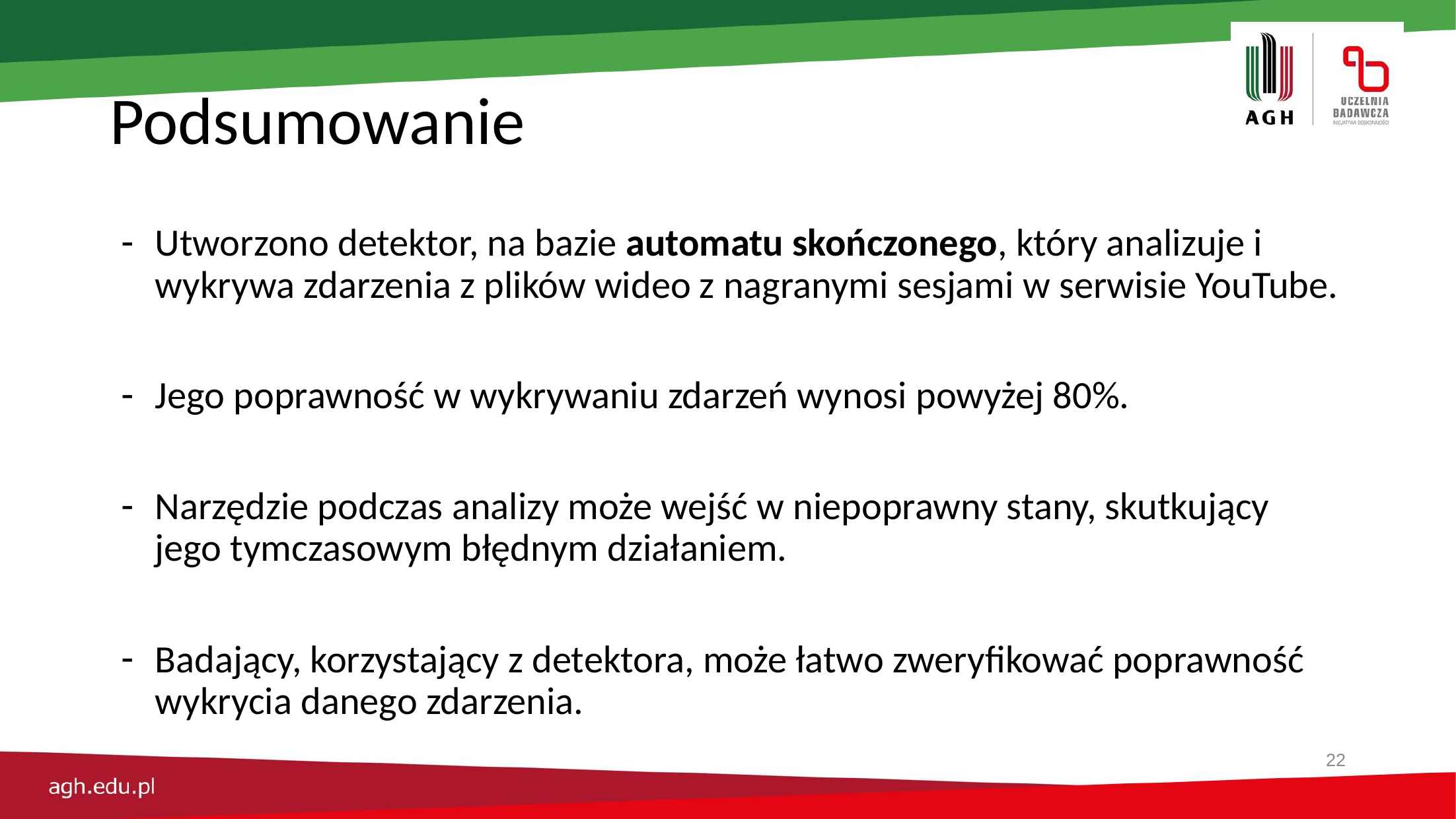

# Podsumowanie
Utworzono detektor, na bazie automatu skończonego, który analizuje i wykrywa zdarzenia z plików wideo z nagranymi sesjami w serwisie YouTube.

Jego poprawność w wykrywaniu zdarzeń wynosi powyżej 80%.

Narzędzie podczas analizy może wejść w niepoprawny stany, skutkujący jego tymczasowym błędnym działaniem.

Badający, korzystający z detektora, może łatwo zweryfikować poprawność wykrycia danego zdarzenia.
22